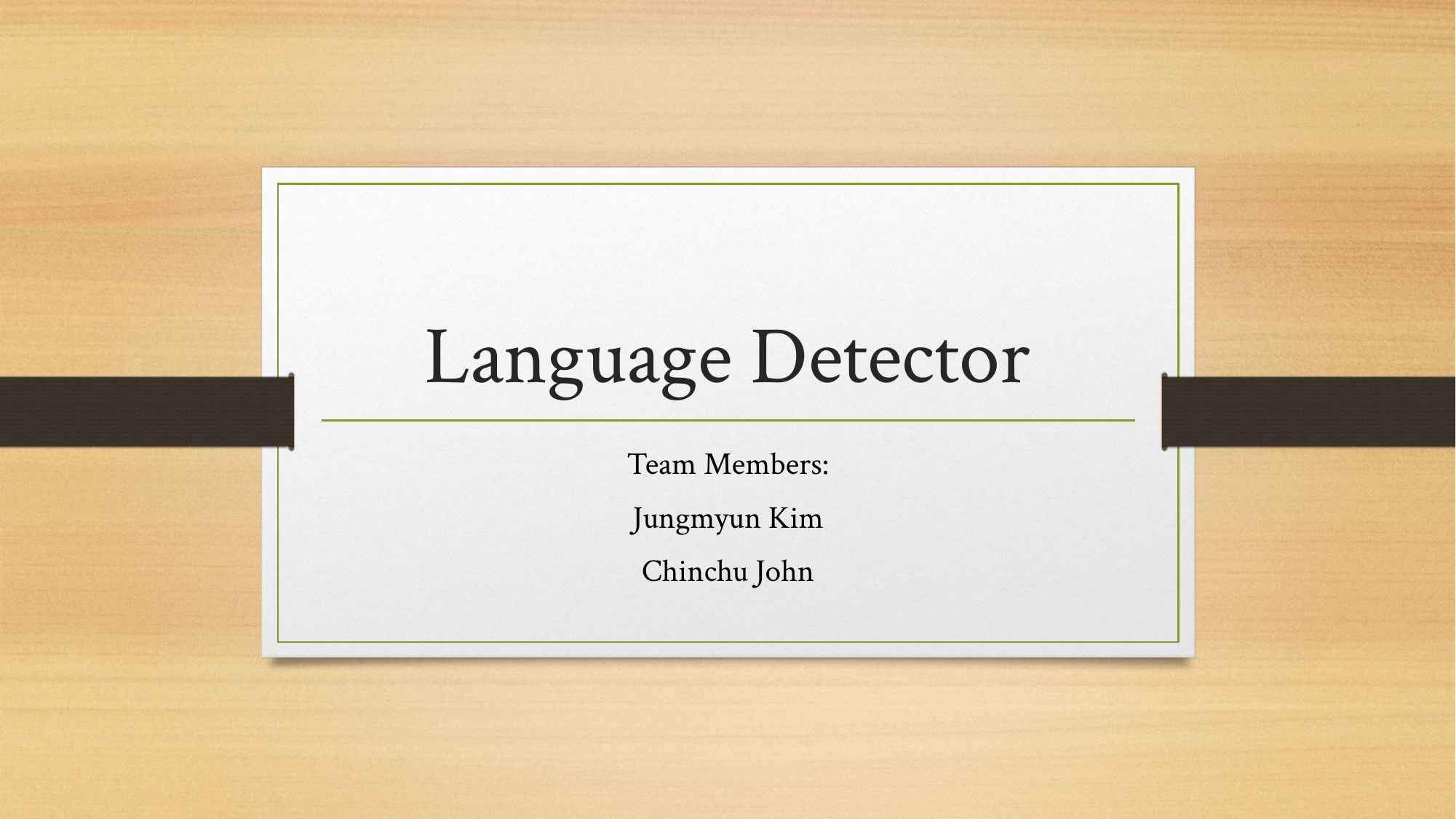

# Language Detector
Team Members:
Jungmyun Kim
Chinchu John